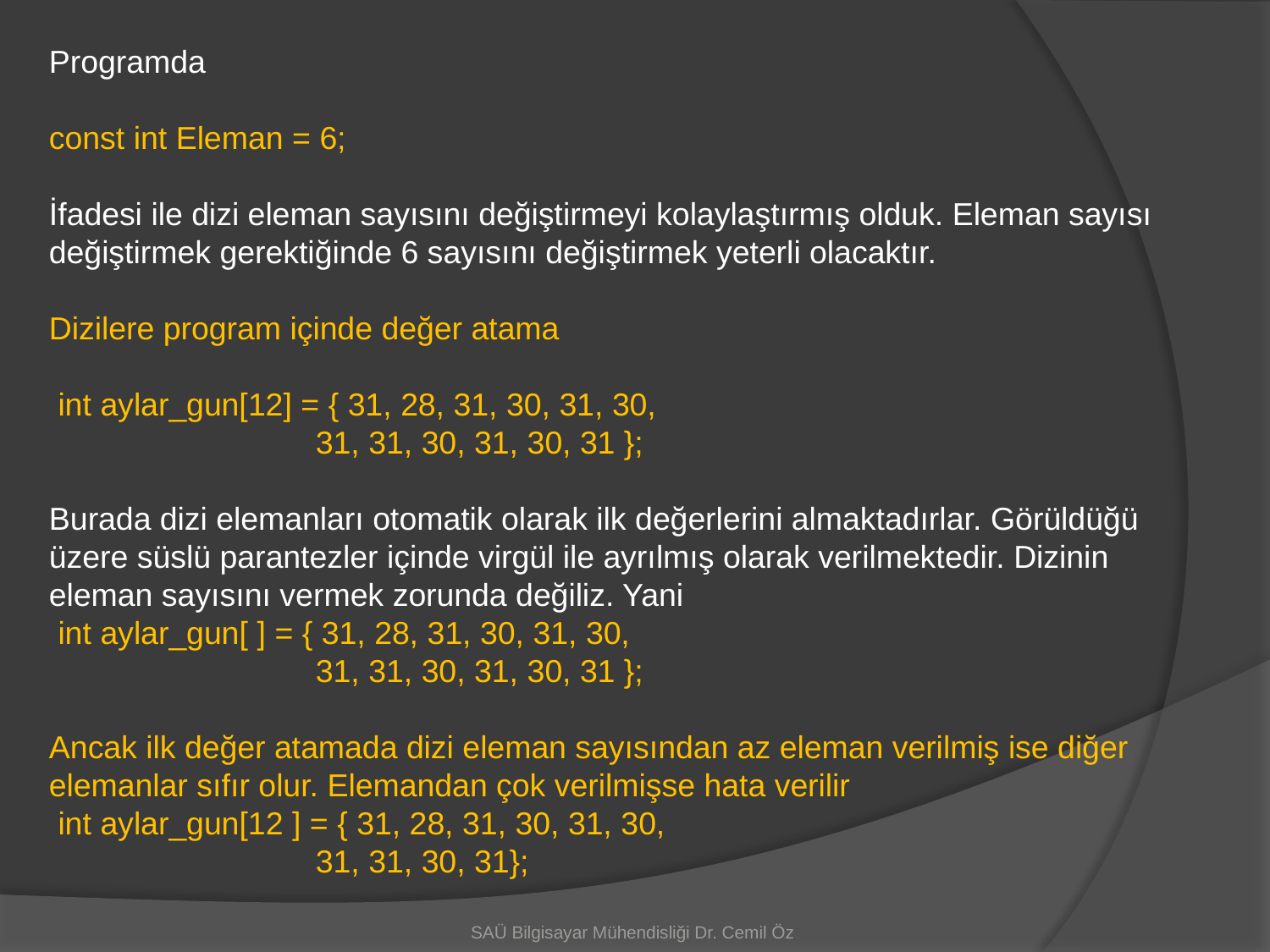

Programda

const int Eleman = 6;

İfadesi ile dizi eleman sayısını değiştirmeyi kolaylaştırmış olduk. Eleman sayısı değiştirmek gerektiğinde 6 sayısını değiştirmek yeterli olacaktır.

Dizilere program içinde değer atama

 int aylar_gun[12] = { 31, 28, 31, 30, 31, 30,
                              31, 31, 30, 31, 30, 31 };

Burada dizi elemanları otomatik olarak ilk değerlerini almaktadırlar. Görüldüğü üzere süslü parantezler içinde virgül ile ayrılmış olarak verilmektedir. Dizinin eleman sayısını vermek zorunda değiliz. Yani
 int aylar_gun[ ] = { 31, 28, 31, 30, 31, 30,
                              31, 31, 30, 31, 30, 31 };

Ancak ilk değer atamada dizi eleman sayısından az eleman verilmiş ise diğer elemanlar sıfır olur. Elemandan çok verilmişse hata verilir
 int aylar_gun[12 ] = { 31, 28, 31, 30, 31, 30,
                              31, 31, 30, 31};

SAÜ Bilgisayar Mühendisliği Dr. Cemil Öz